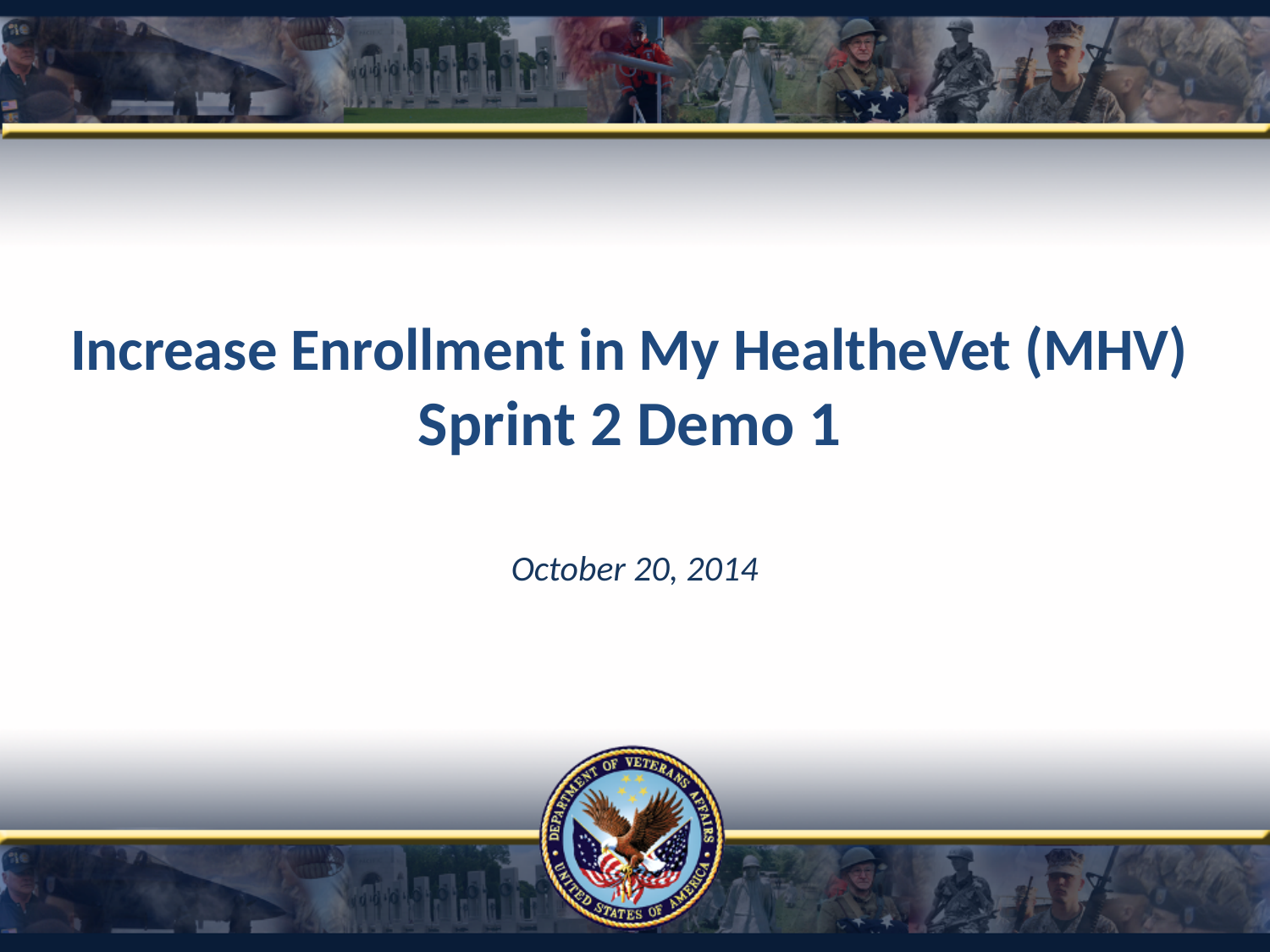

# Increase Enrollment in My HealtheVet (MHV) Sprint 2 Demo 1
October 20, 2014